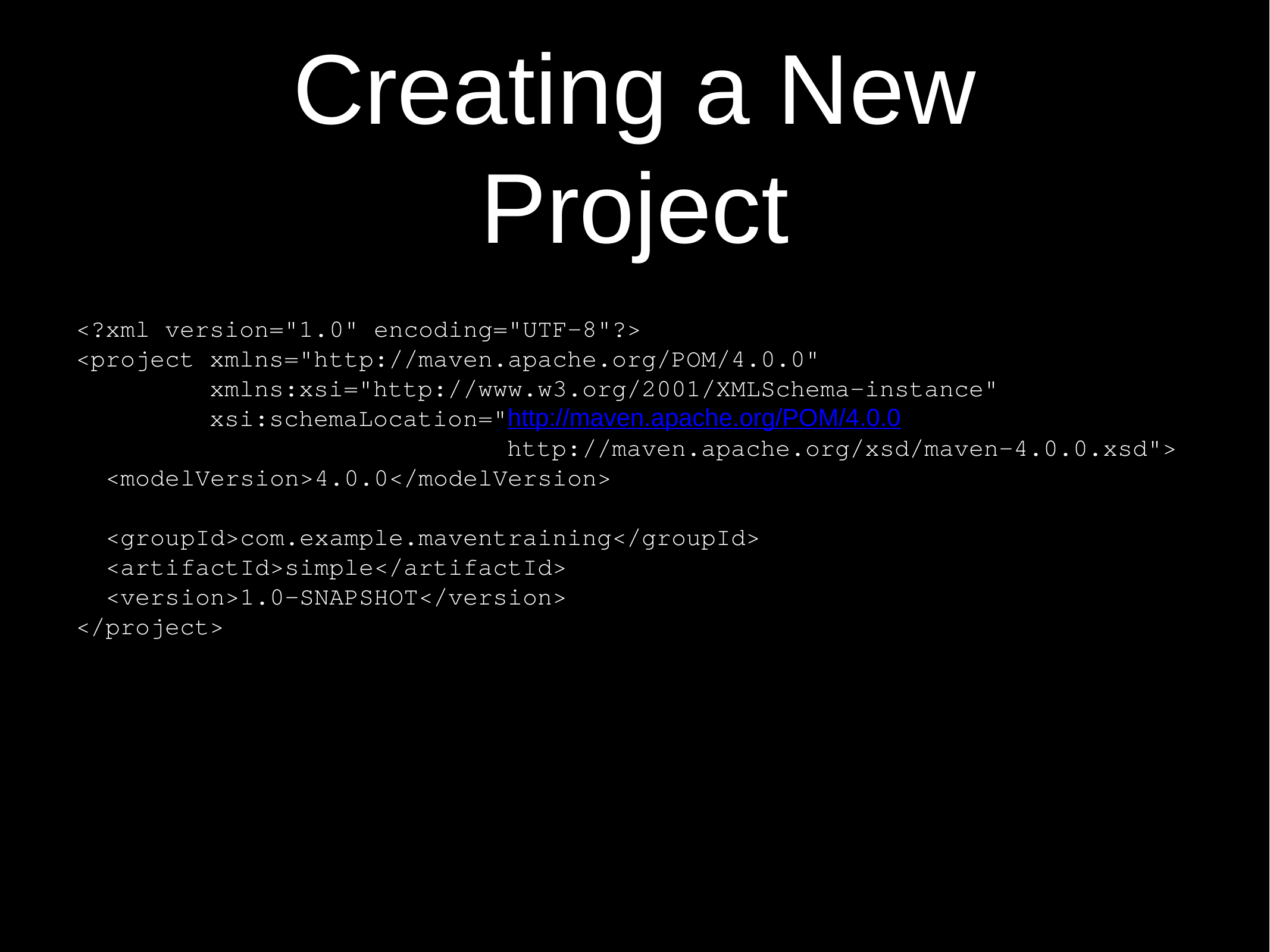

# Creating a New Project
<?xml version="1.0" encoding="UTF-8"?>
<project xmlns="http://maven.apache.org/POM/4.0.0"
         xmlns:xsi="http://www.w3.org/2001/XMLSchema-instance"
         xsi:schemaLocation="http://maven.apache.org/POM/4.0.0
                             http://maven.apache.org/xsd/maven-4.0.0.xsd">
  <modelVersion>4.0.0</modelVersion>

  <groupId>com.example.maventraining</groupId>
  <artifactId>simple</artifactId>
  <version>1.0-SNAPSHOT</version>
</project>